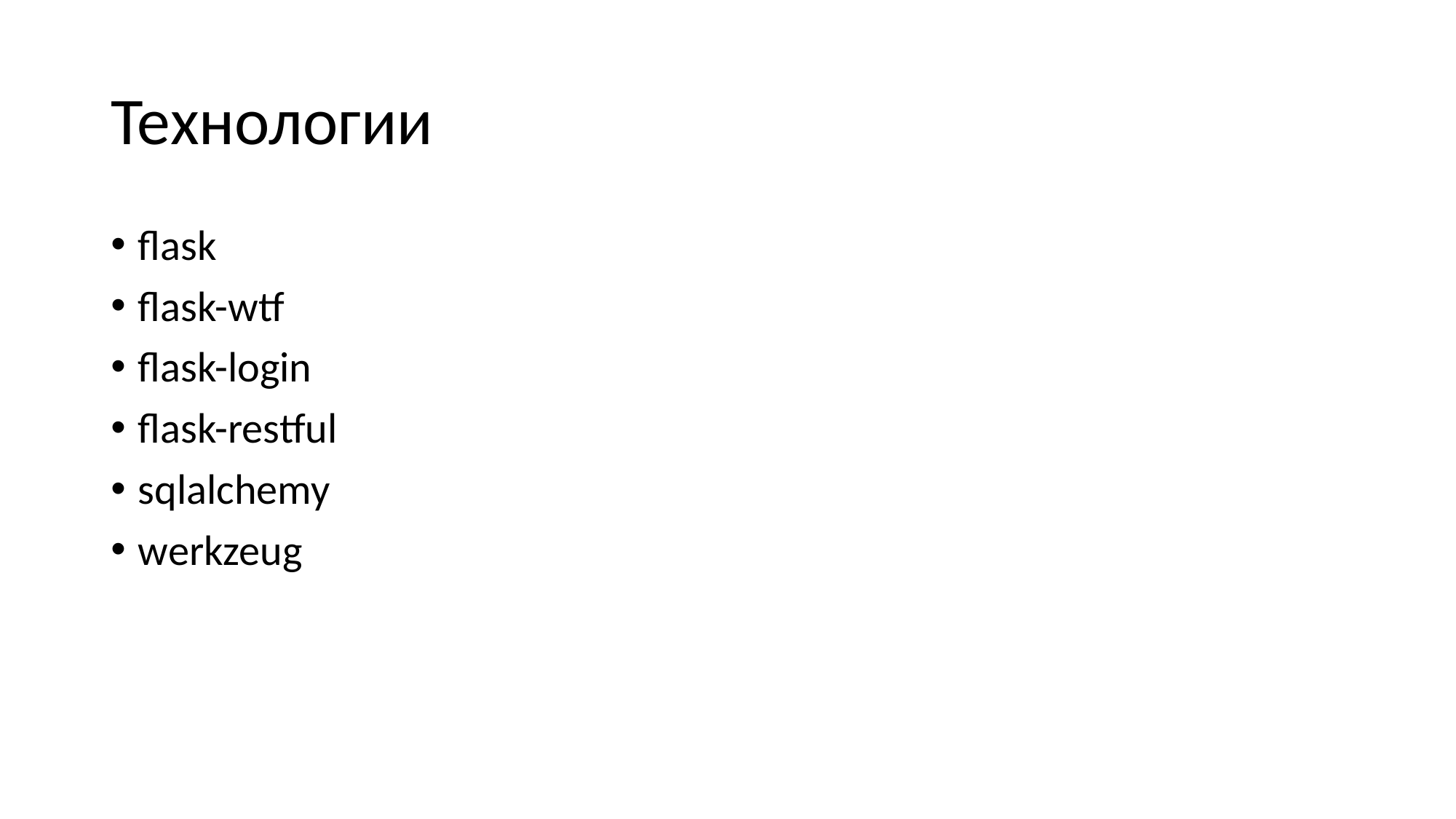

# Технологии
flask
flask-wtf
flask-login
flask-restful
sqlalchemy
werkzeug